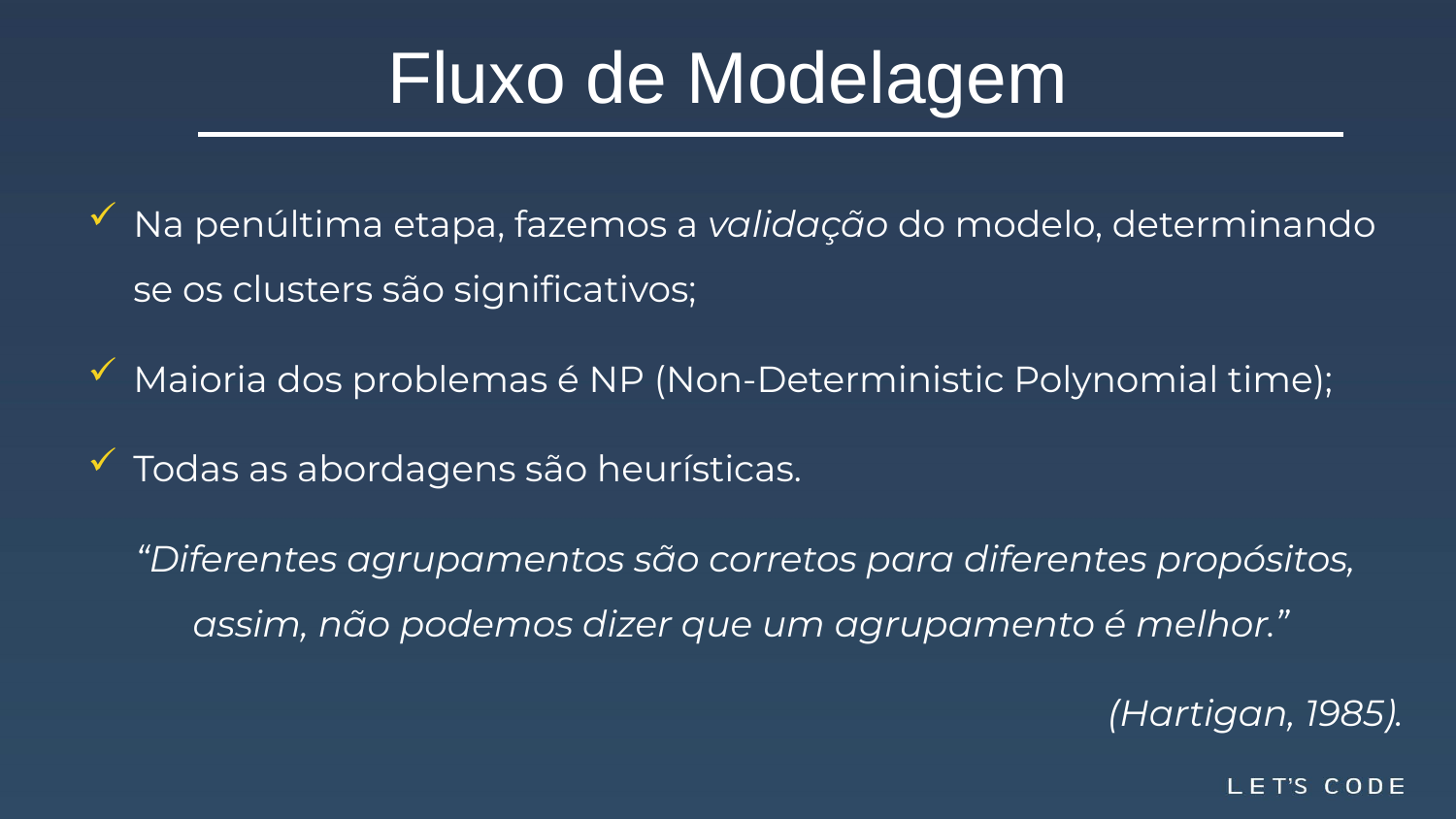

Fluxo de Modelagem
Na penúltima etapa, fazemos a validação do modelo, determinando se os clusters são significativos;
Maioria dos problemas é NP (Non-Deterministic Polynomial time);
Todas as abordagens são heurísticas.
“Diferentes agrupamentos são corretos para diferentes propósitos, assim, não podemos dizer que um agrupamento é melhor.”
(Hartigan, 1985).